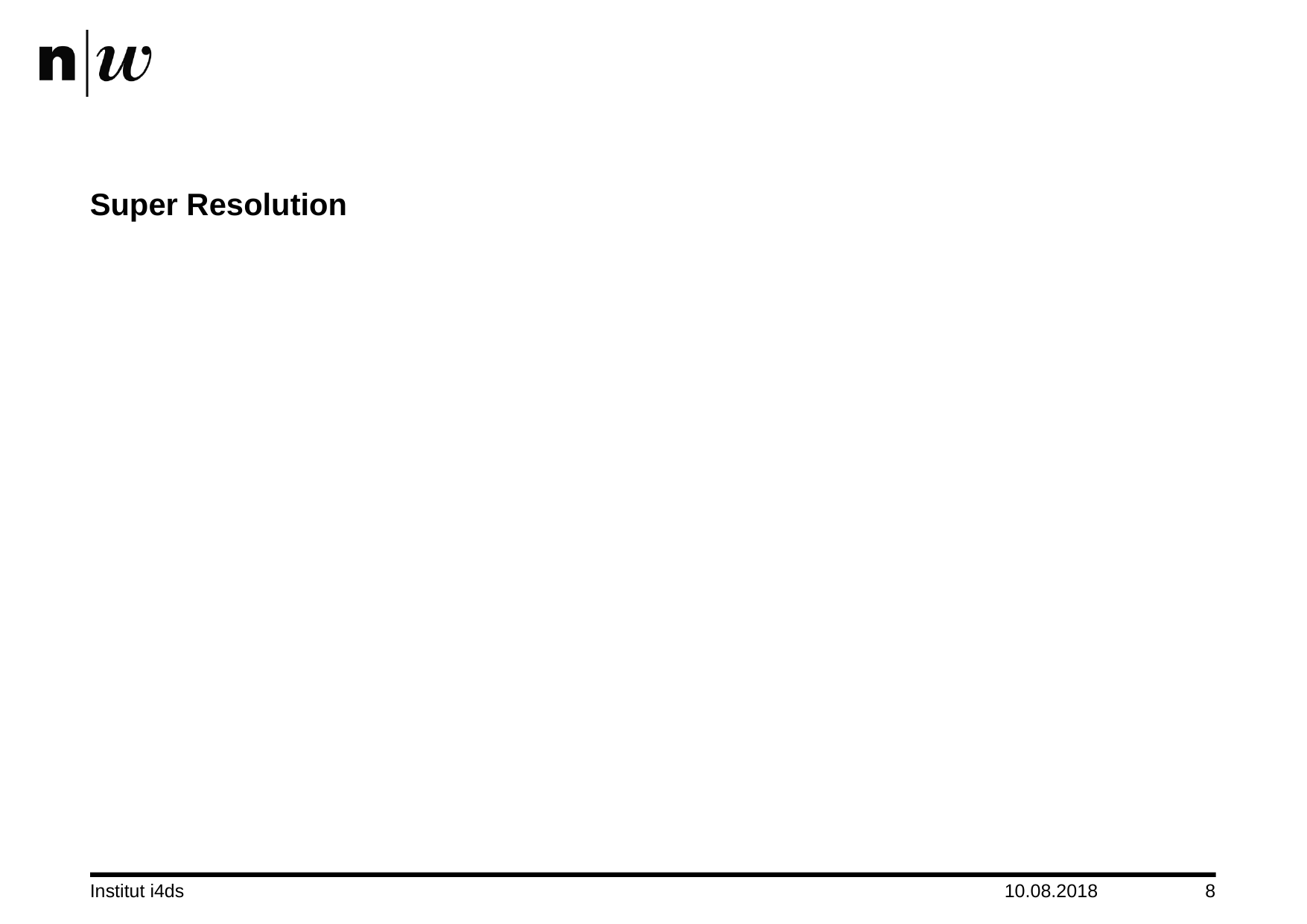

# Super Resolution

Institut i4ds
10.08.2018
8